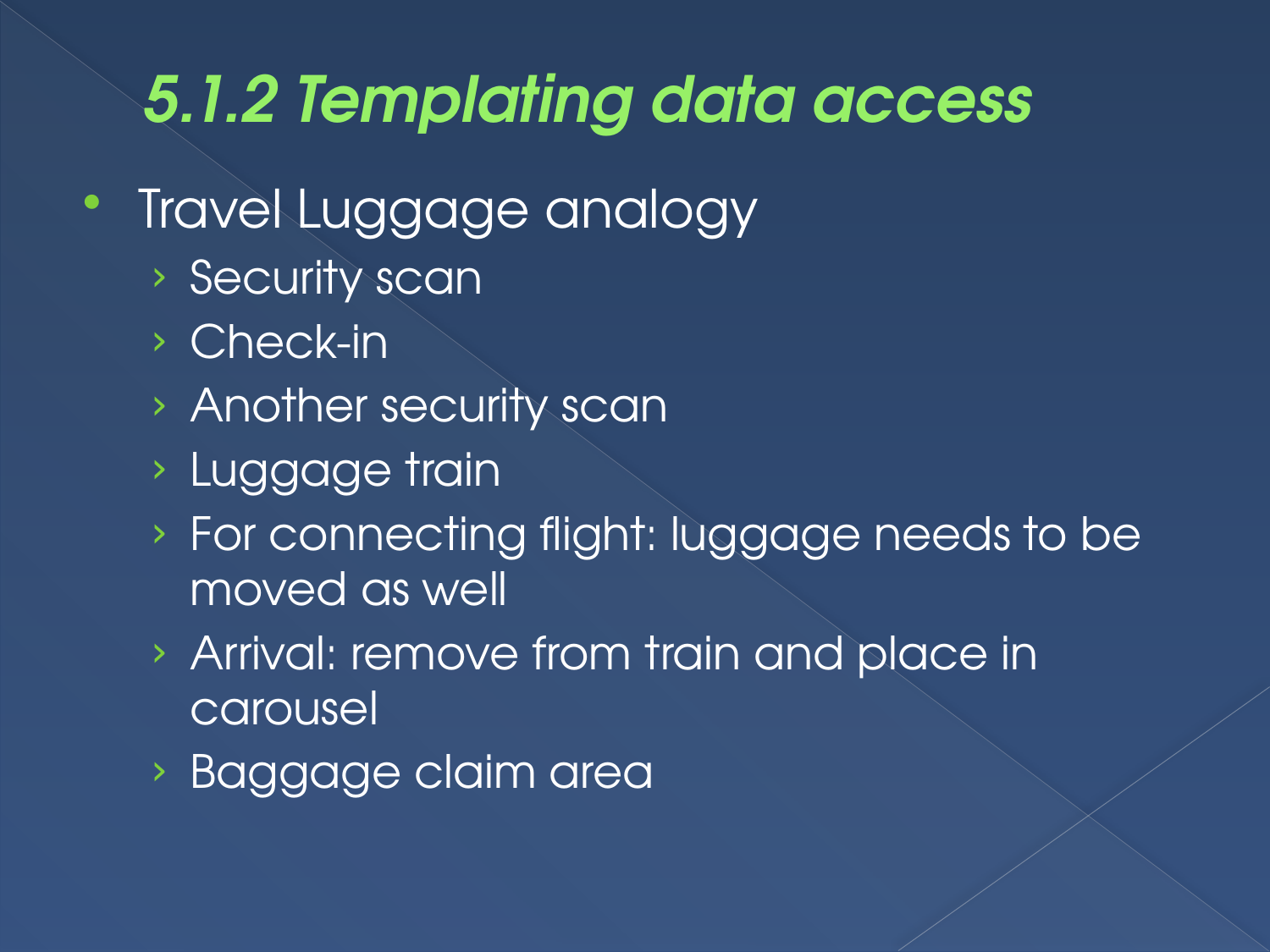

# 5.1.2 Templating data access
Travel Luggage analogy
Security scan
Check-in
Another security scan
Luggage train
For connecting flight: luggage needs to be moved as well
Arrival: remove from train and place in carousel
Baggage claim area